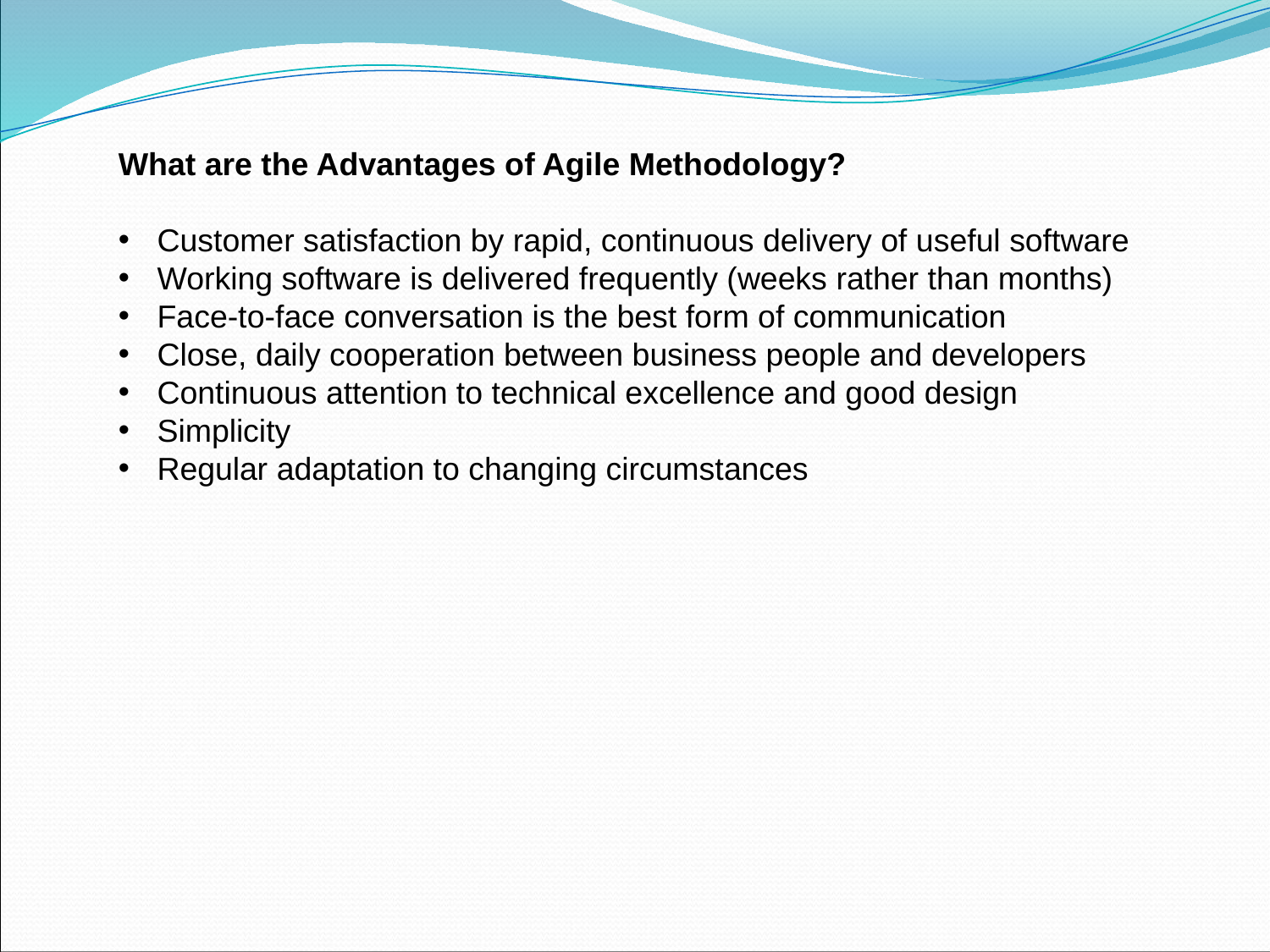

What are the Advantages of Agile Methodology?

 Customer satisfaction by rapid, continuous delivery of useful software
 Working software is delivered frequently (weeks rather than months)
 Face-to-face conversation is the best form of communication
 Close, daily cooperation between business people and developers
 Continuous attention to technical excellence and good design
 Simplicity
 Regular adaptation to changing circumstances